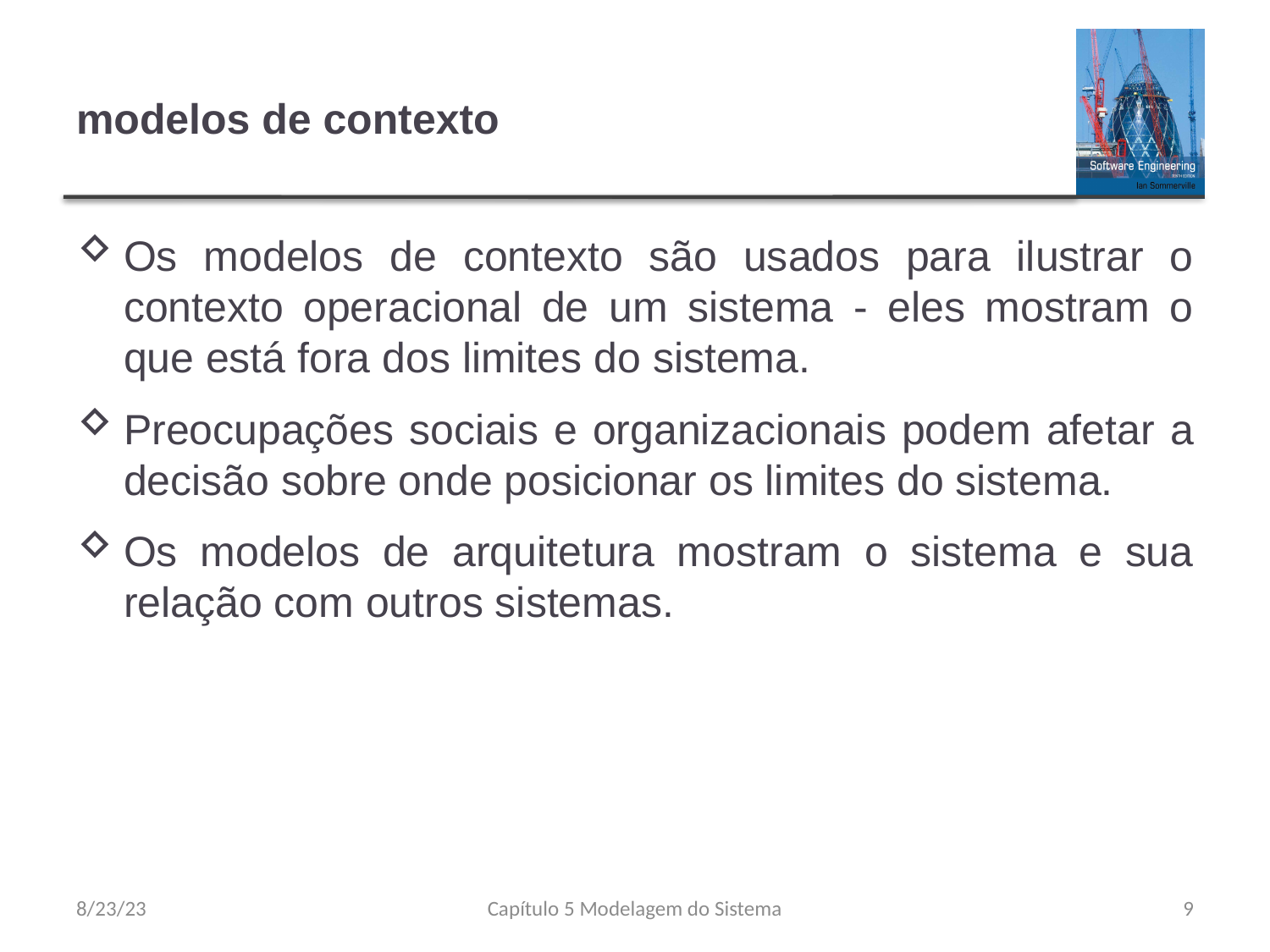

# modelos de contexto
Os modelos de contexto são usados para ilustrar o contexto operacional de um sistema - eles mostram o que está fora dos limites do sistema.
Preocupações sociais e organizacionais podem afetar a decisão sobre onde posicionar os limites do sistema.
Os modelos de arquitetura mostram o sistema e sua relação com outros sistemas.
8/23/23
Capítulo 5 Modelagem do Sistema
9